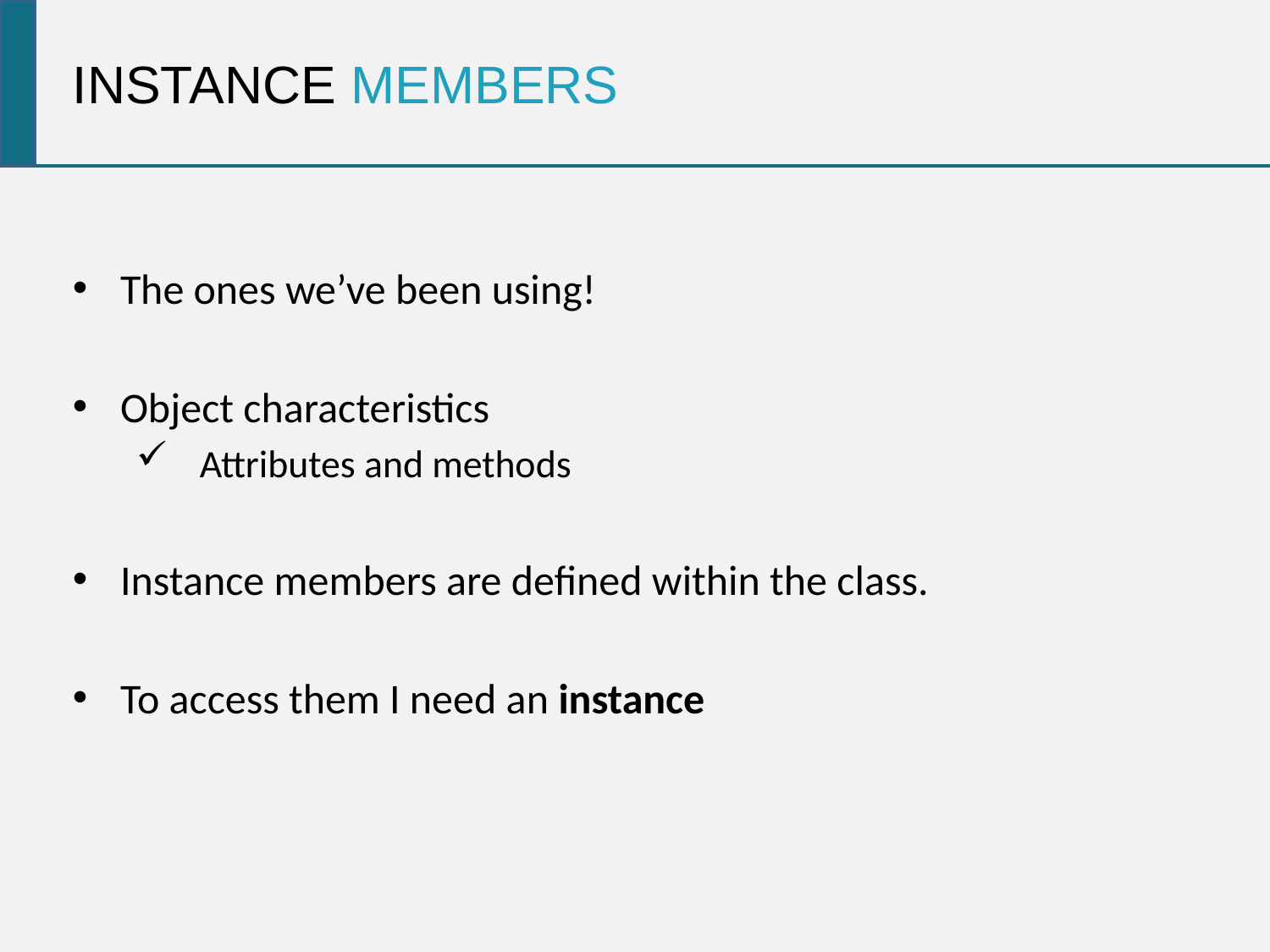

instance members

The ones we’ve been using!

Object characteristics
Attributes and methods

Instance members are defined within the class.

To access them I need an instance